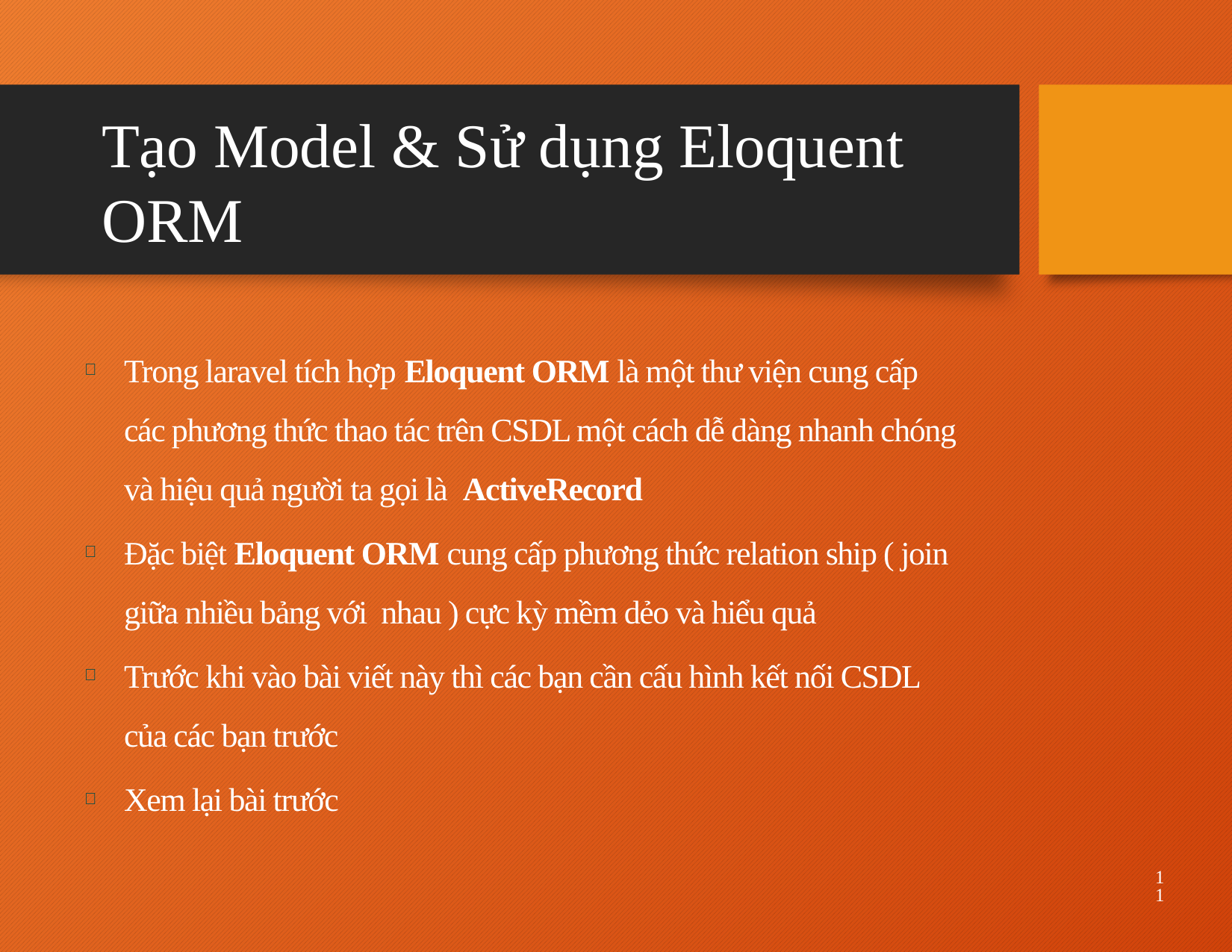

# Tạo Model & Sử dụng Eloquent ORM
Trong laravel tích hợp Eloquent ORM là một thư viện cung cấp các phương thức thao tác trên CSDL một cách dễ dàng nhanh chóng và hiệu quả người ta gọi là  ActiveRecord
Đặc biệt Eloquent ORM cung cấp phương thức relation ship ( join giữa nhiều bảng với  nhau ) cực kỳ mềm dẻo và hiểu quả
Trước khi vào bài viết này thì các bạn cần cấu hình kết nối CSDL của các bạn trước
Xem lại bài trước
11